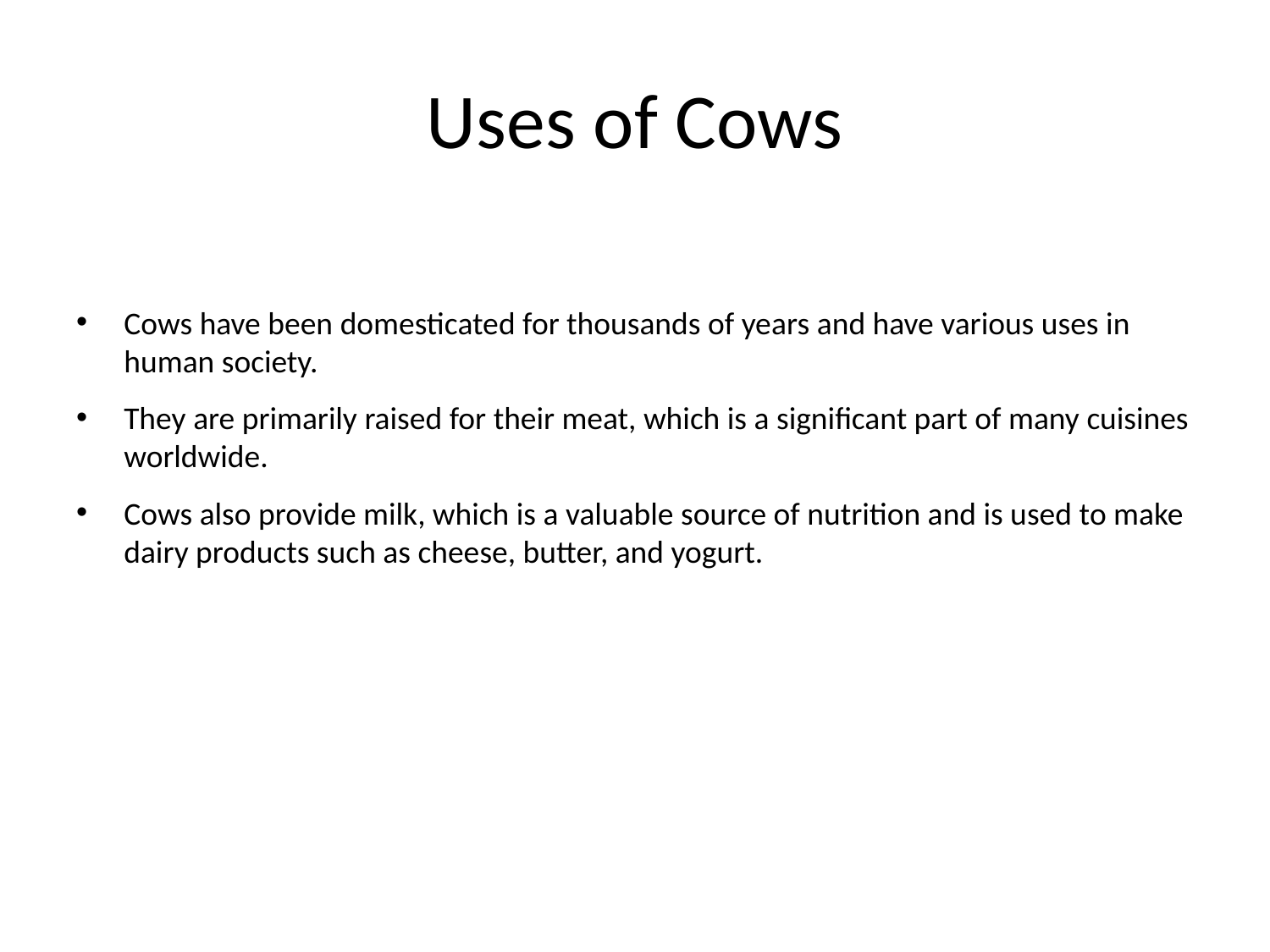

# Uses of Cows

Cows have been domesticated for thousands of years and have various uses in human society.
They are primarily raised for their meat, which is a significant part of many cuisines worldwide.
Cows also provide milk, which is a valuable source of nutrition and is used to make dairy products such as cheese, butter, and yogurt.